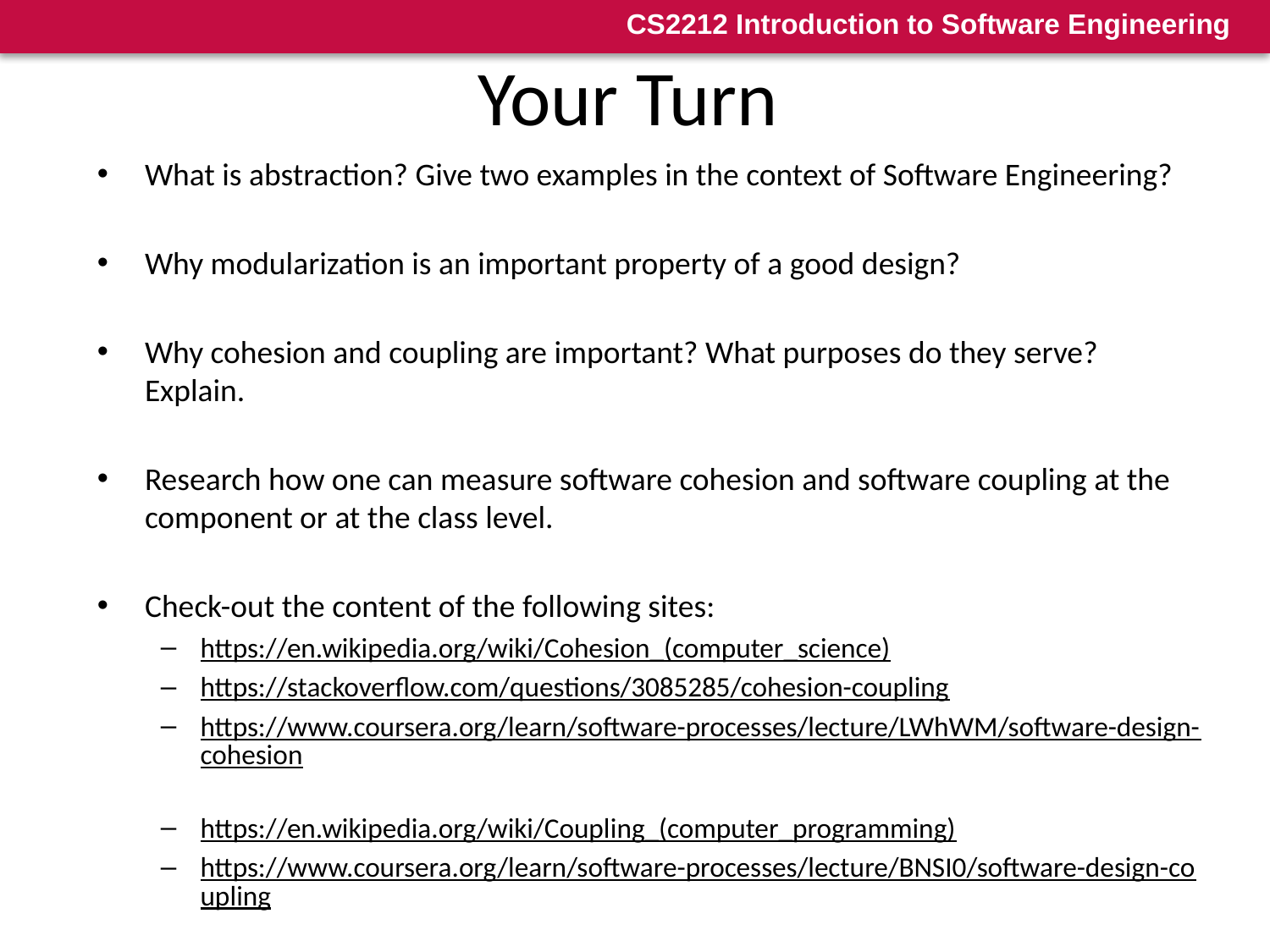

49
# Your Turn
What is abstraction? Give two examples in the context of Software Engineering?

Why modularization is an important property of a good design?

Why cohesion and coupling are important? What purposes do they serve? Explain.

Research how one can measure software cohesion and software coupling at the component or at the class level.

Check-out the content of the following sites:
https://en.wikipedia.org/wiki/Cohesion_(computer_science)
https://stackoverflow.com/questions/3085285/cohesion-coupling
https://www.coursera.org/learn/software-processes/lecture/LWhWM/software-design-cohesion
https://en.wikipedia.org/wiki/Coupling_(computer_programming)
https://www.coursera.org/learn/software-processes/lecture/BNSI0/software-design-coupling
https://www.avatto.com/study-material/software-engineering-cohesion